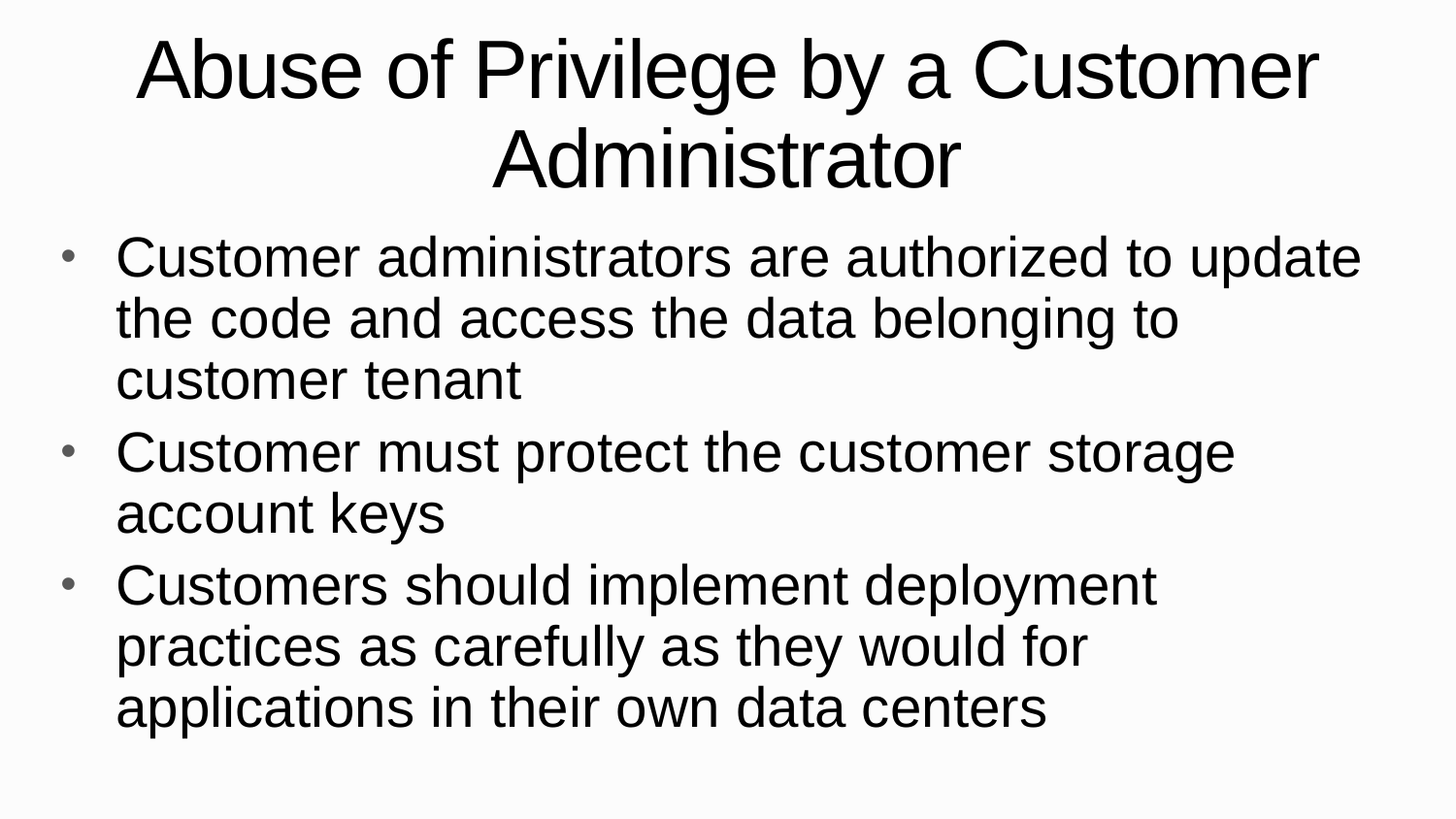

# Abuse of Privilege by a Customer Administrator
Customer administrators are authorized to update the code and access the data belonging to customer tenant
Customer must protect the customer storage account keys
Customers should implement deployment practices as carefully as they would for applications in their own data centers